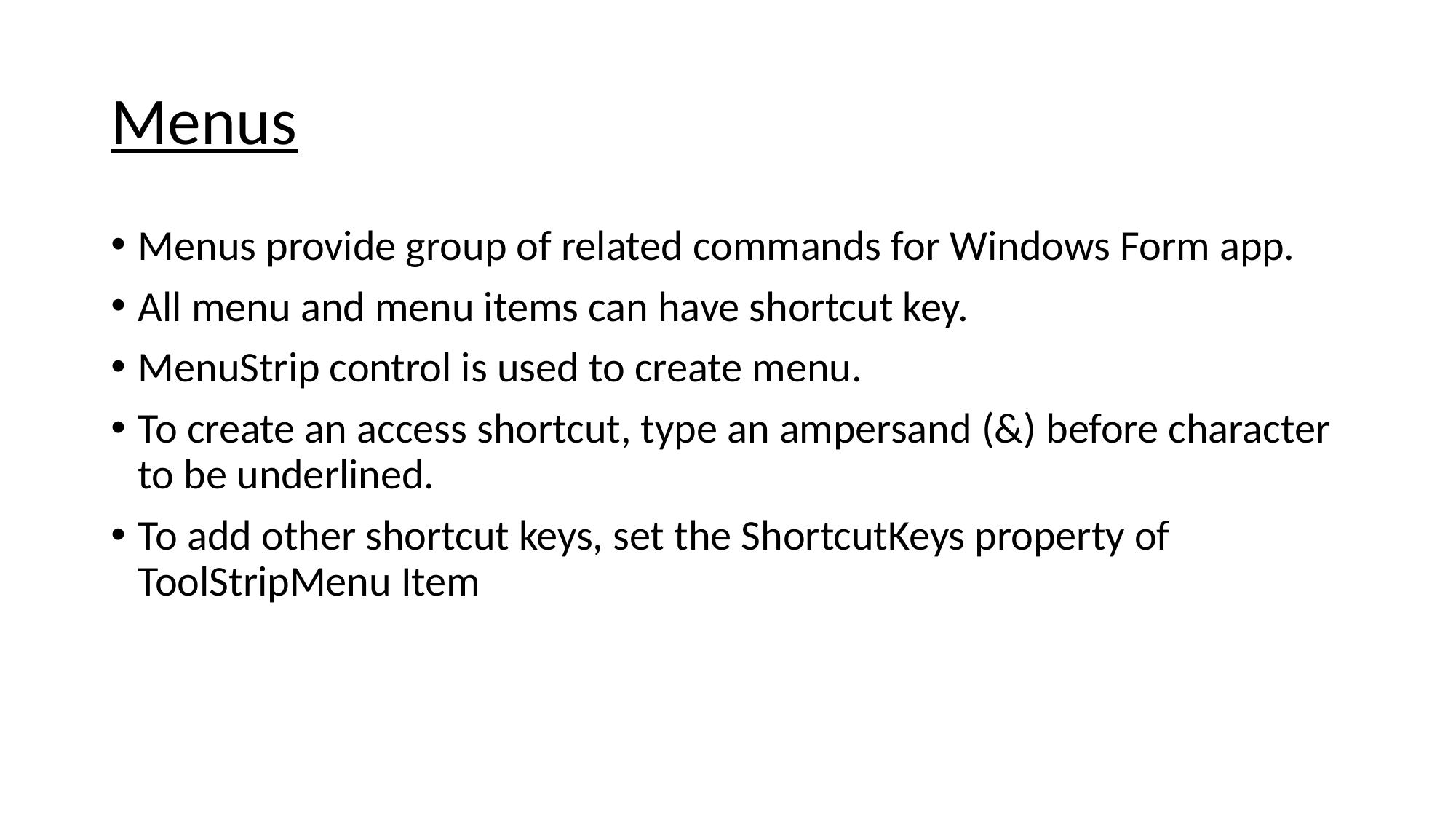

# Menus
Menus provide group of related commands for Windows Form app.
All menu and menu items can have shortcut key.
MenuStrip control is used to create menu.
To create an access shortcut, type an ampersand (&) before character to be underlined.
To add other shortcut keys, set the ShortcutKeys property of ToolStripMenu Item